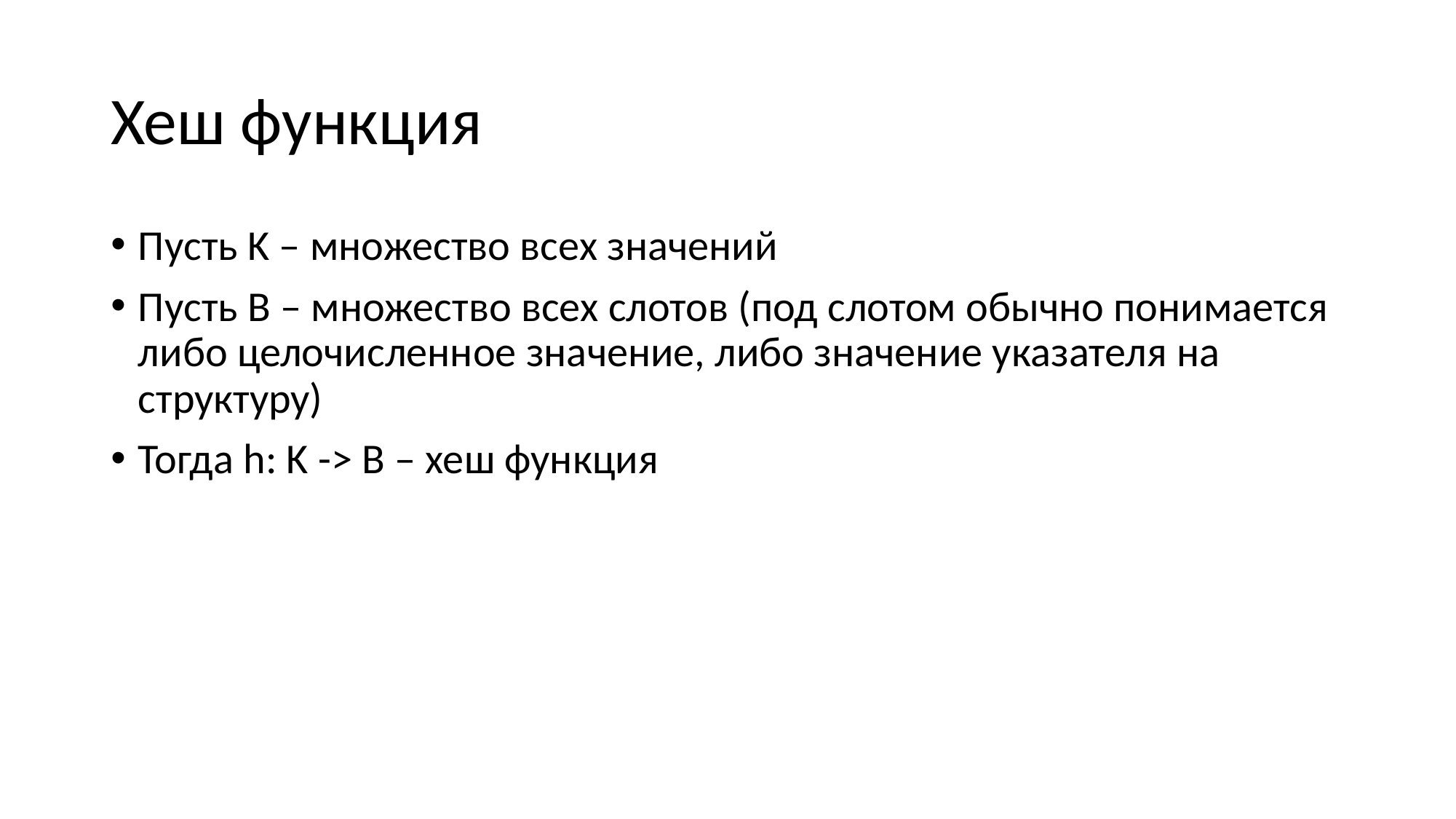

# Хеш функция
Пусть K – множество всех значений
Пусть B – множество всех слотов (под слотом обычно понимается либо целочисленное значение, либо значение указателя на структуру)
Тогда h: K -> B – хеш функция